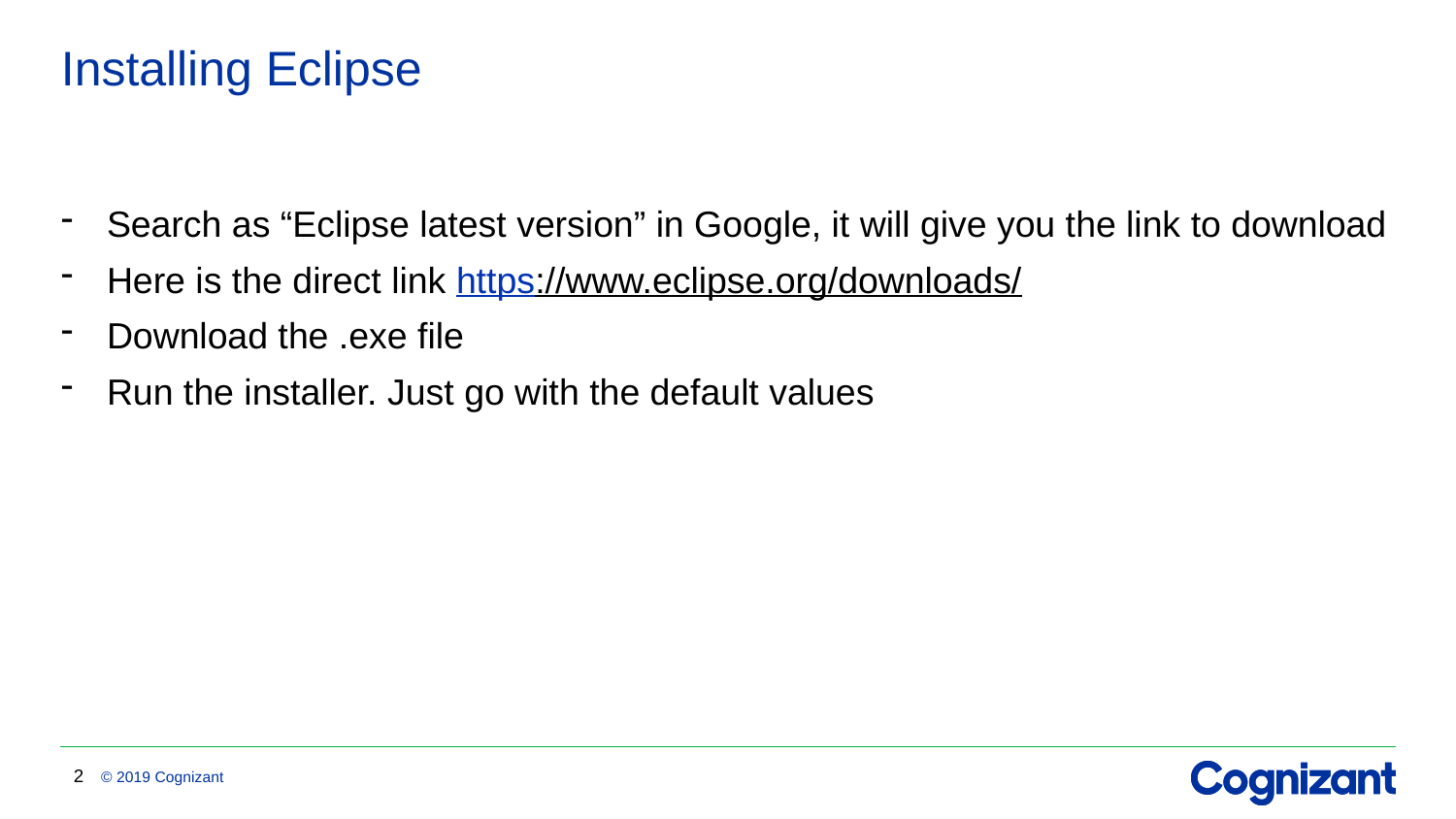

# Installing Eclipse
Search as “Eclipse latest version” in Google, it will give you the link to download
Here is the direct link https://www.eclipse.org/downloads/
Download the .exe file
Run the installer. Just go with the default values

2